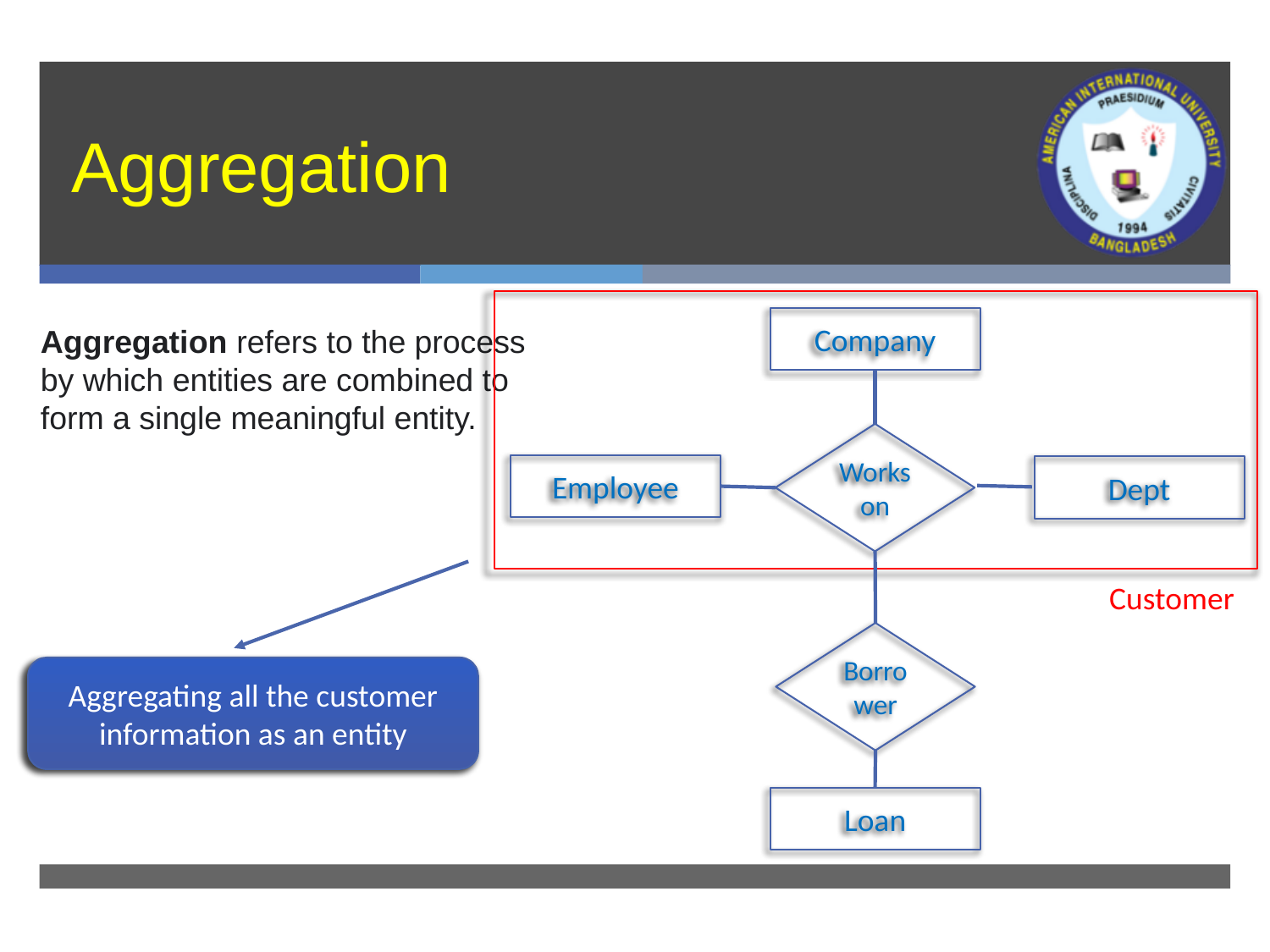

# Aggregation

Company
Aggregation refers to the process by which entities are combined to form a single meaningful entity.
Works on
Employee
Dept
Customer
Borrower
Aggregating all the customer information as an entity
Loan